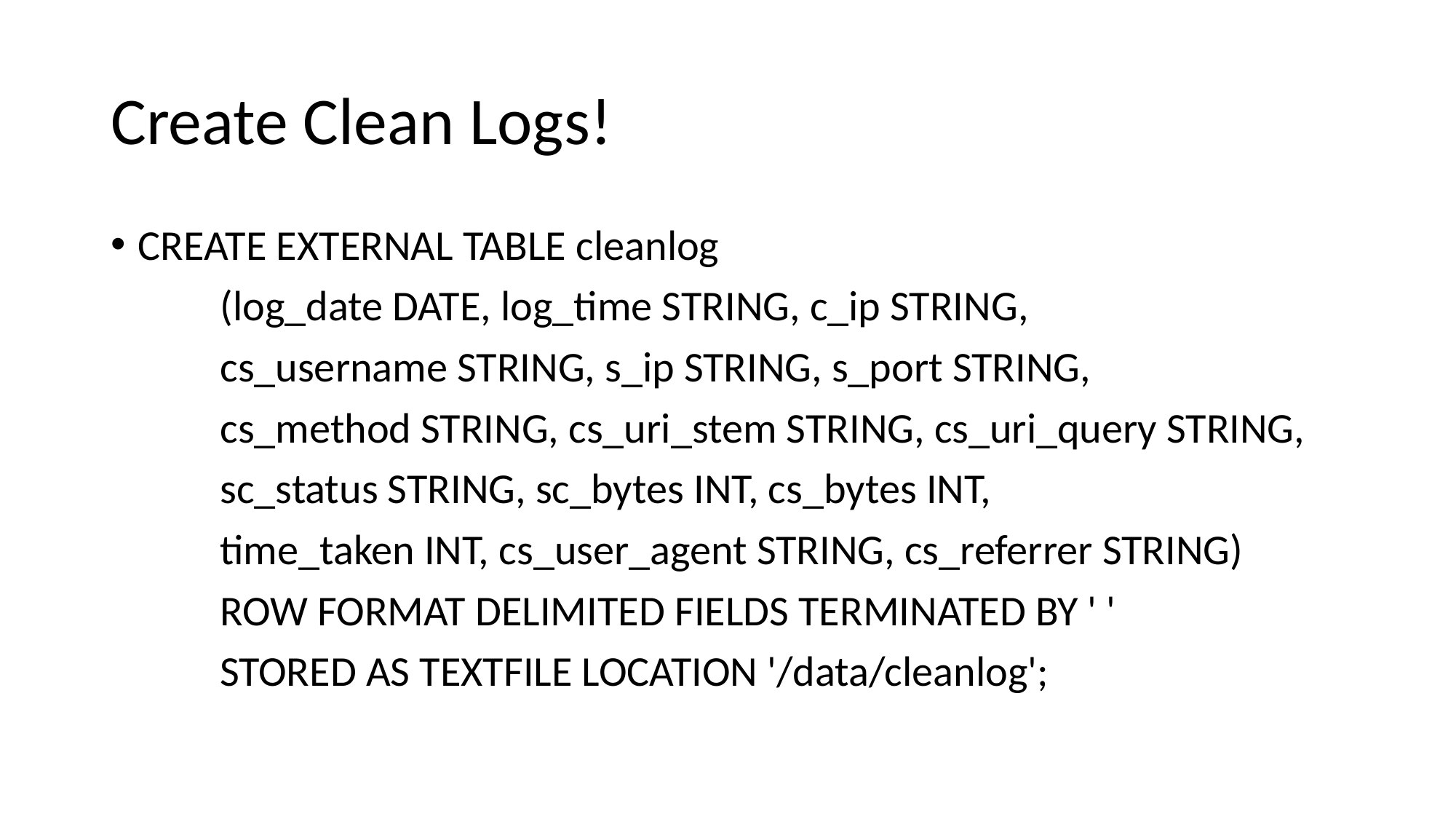

# Create Clean Logs!
CREATE EXTERNAL TABLE cleanlog
	(log_date DATE, log_time STRING, c_ip STRING,
	cs_username STRING, s_ip STRING, s_port STRING,
	cs_method STRING, cs_uri_stem STRING, cs_uri_query STRING,
	sc_status STRING, sc_bytes INT, cs_bytes INT,
	time_taken INT, cs_user_agent STRING, cs_referrer STRING)
	ROW FORMAT DELIMITED FIELDS TERMINATED BY ' '
	STORED AS TEXTFILE LOCATION '/data/cleanlog';